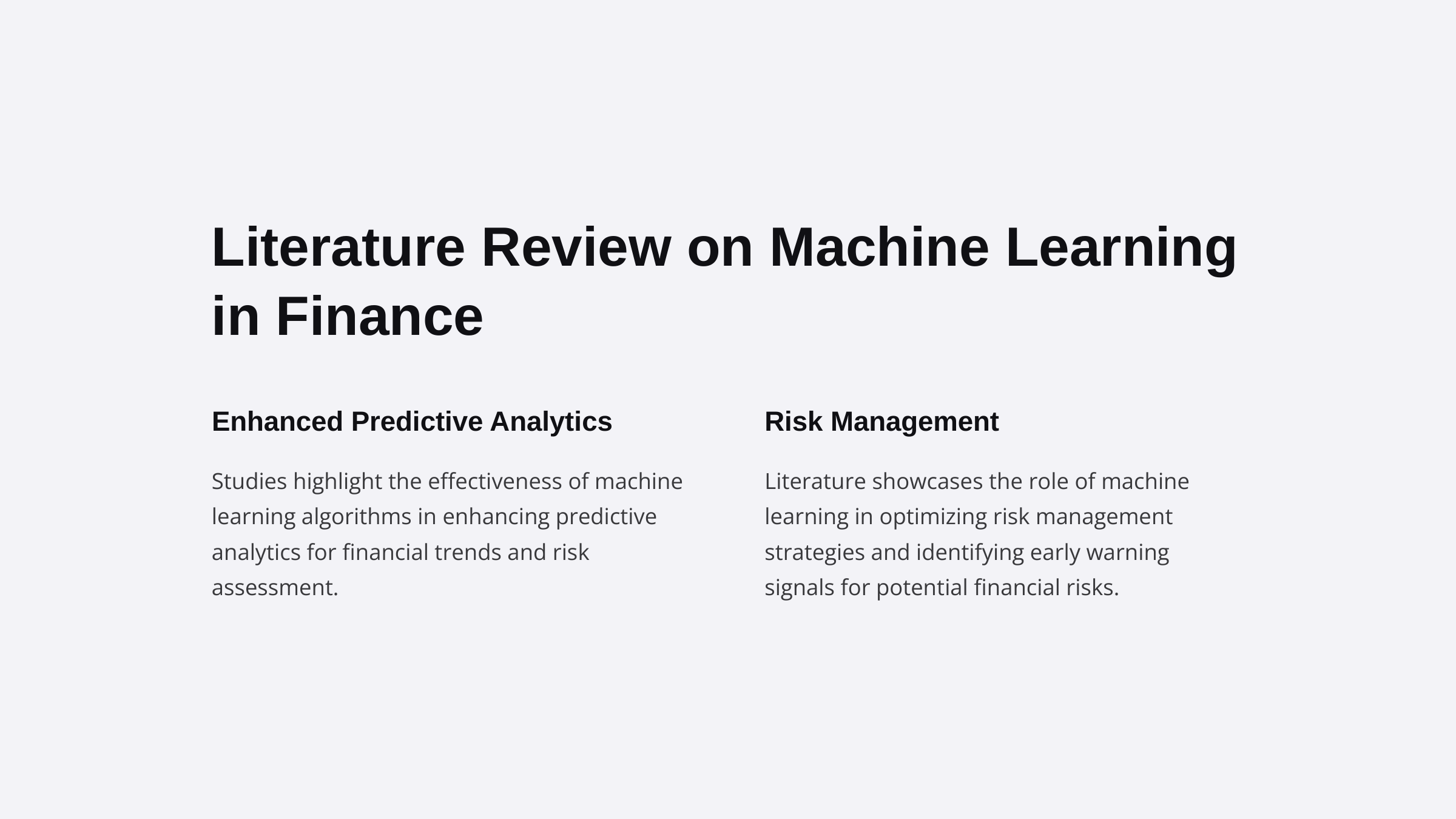

Literature Review on Machine Learning in Finance
Enhanced Predictive Analytics
Risk Management
Studies highlight the effectiveness of machine learning algorithms in enhancing predictive analytics for financial trends and risk assessment.
Literature showcases the role of machine learning in optimizing risk management strategies and identifying early warning signals for potential financial risks.